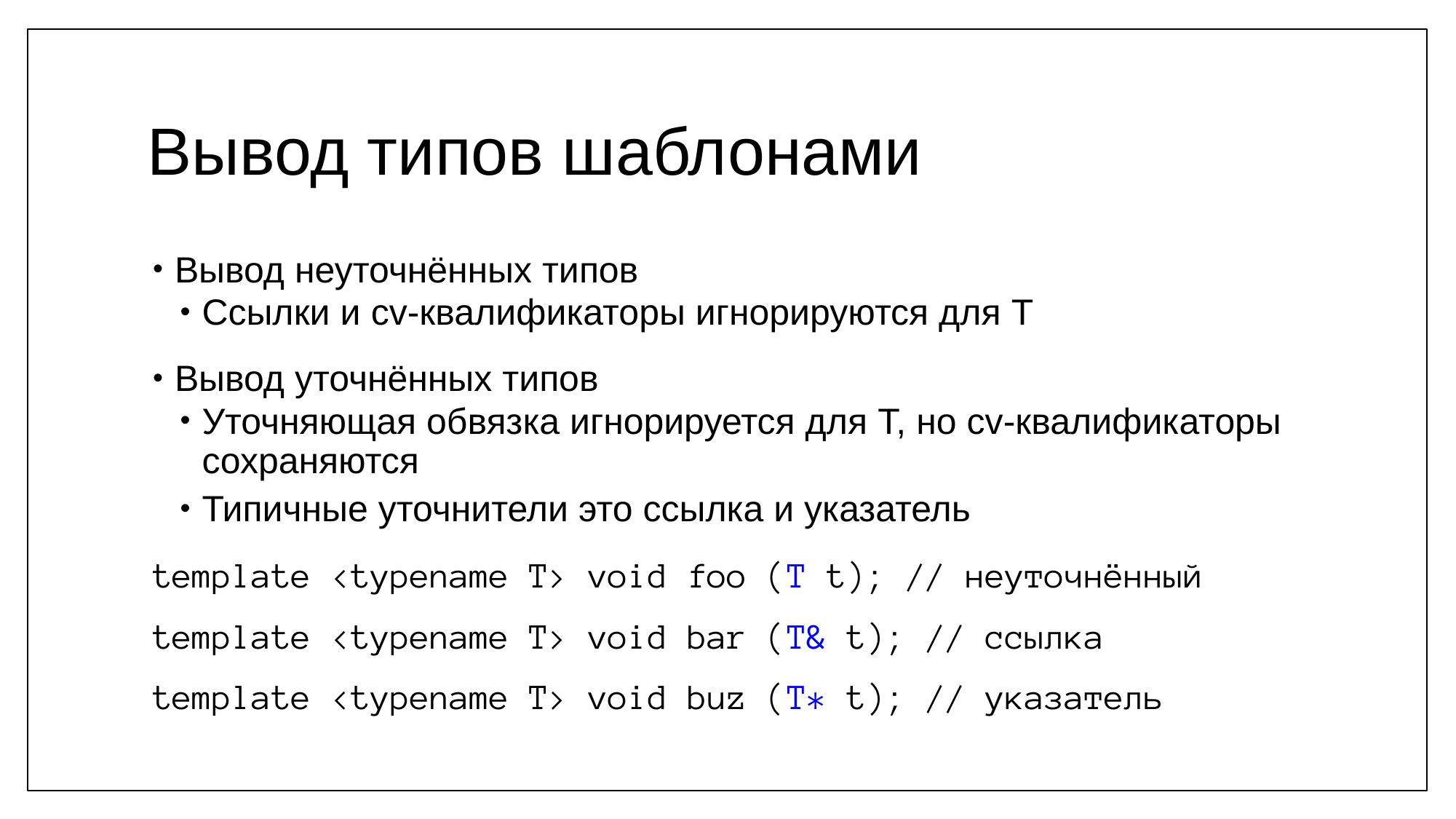

# Вывод типов шаблонами
Вывод неуточнённых типов
Ссылки и cv-квалификаторы игнорируются для T
Вывод уточнённых типов
Уточняющая обвязка игнорируется для T, но cv-квалификаторы сохраняются
Типичные уточнители это ссылка и указатель
template <typename T> void foo (T t); // неуточнённый
template <typename T> void bar (T& t); // ссылка
template <typename T> void buz (T* t); // указатель